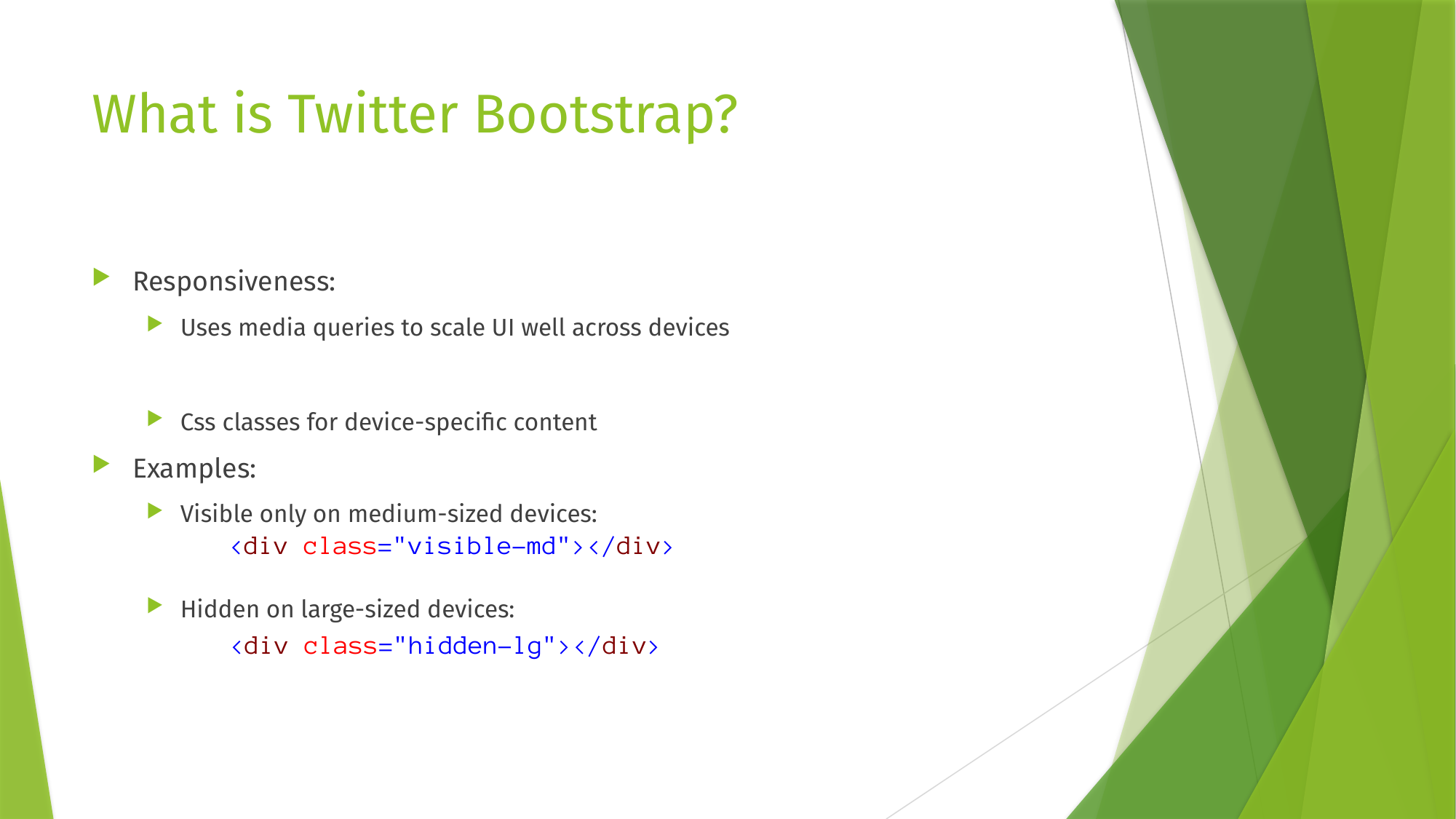

# What is Twitter Bootstrap?
Responsiveness:
Uses media queries to scale UI well across devices

Css classes for device-specific content
Examples:
Visible only on medium-sized devices:

Hidden on large-sized devices:

<div class="visible-md"></div>
<div class="hidden-lg"></div>